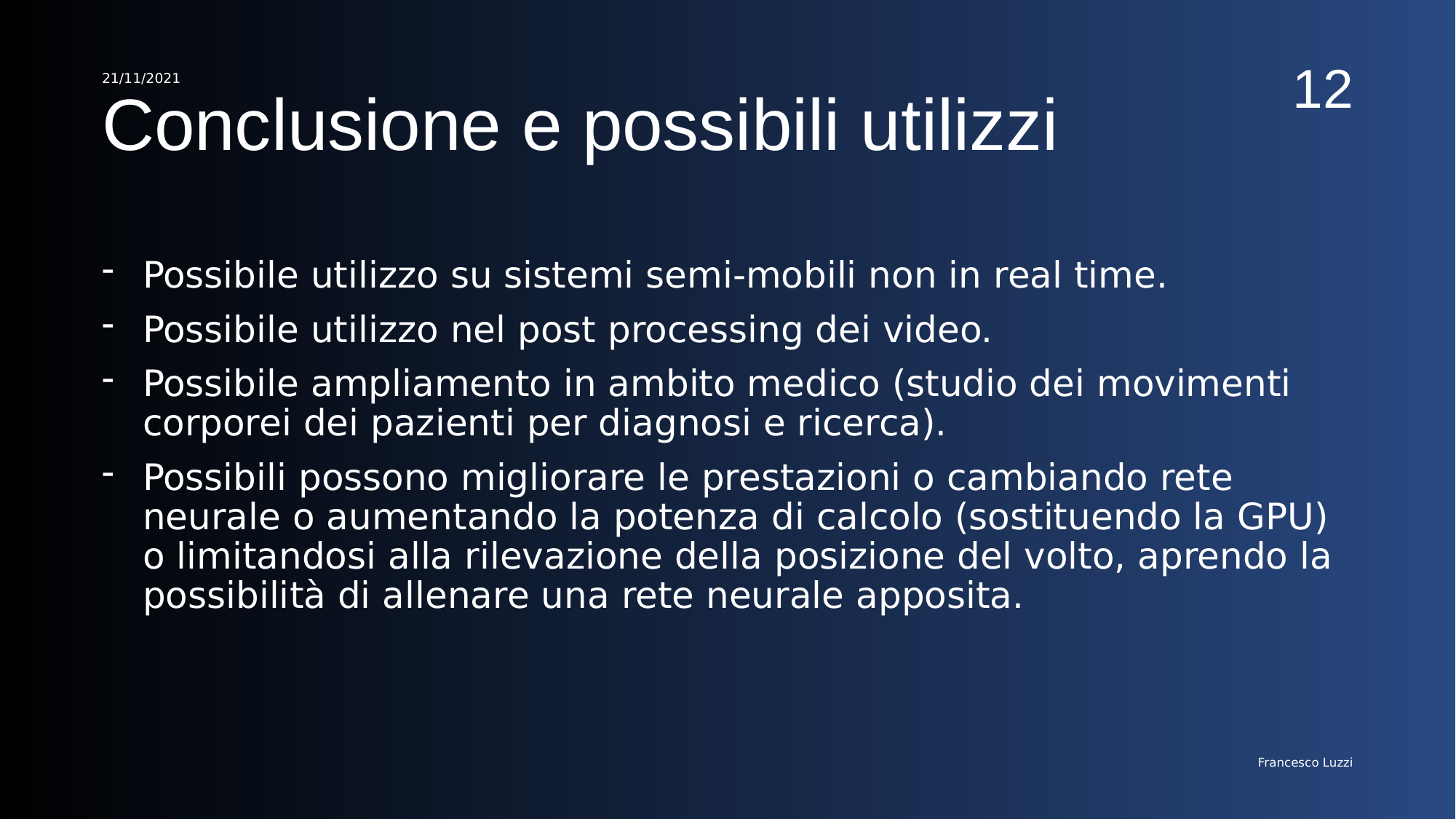

# Conclusione e possibili utilizzi
21/11/2021
12
Possibile utilizzo su sistemi semi-mobili non in real time.
Possibile utilizzo nel post processing dei video.
Possibile ampliamento in ambito medico (studio dei movimenti corporei dei pazienti per diagnosi e ricerca).
Possibili possono migliorare le prestazioni o cambiando rete neurale o aumentando la potenza di calcolo (sostituendo la GPU) o limitandosi alla rilevazione della posizione del volto, aprendo la possibilità di allenare una rete neurale apposita.
Francesco Luzzi